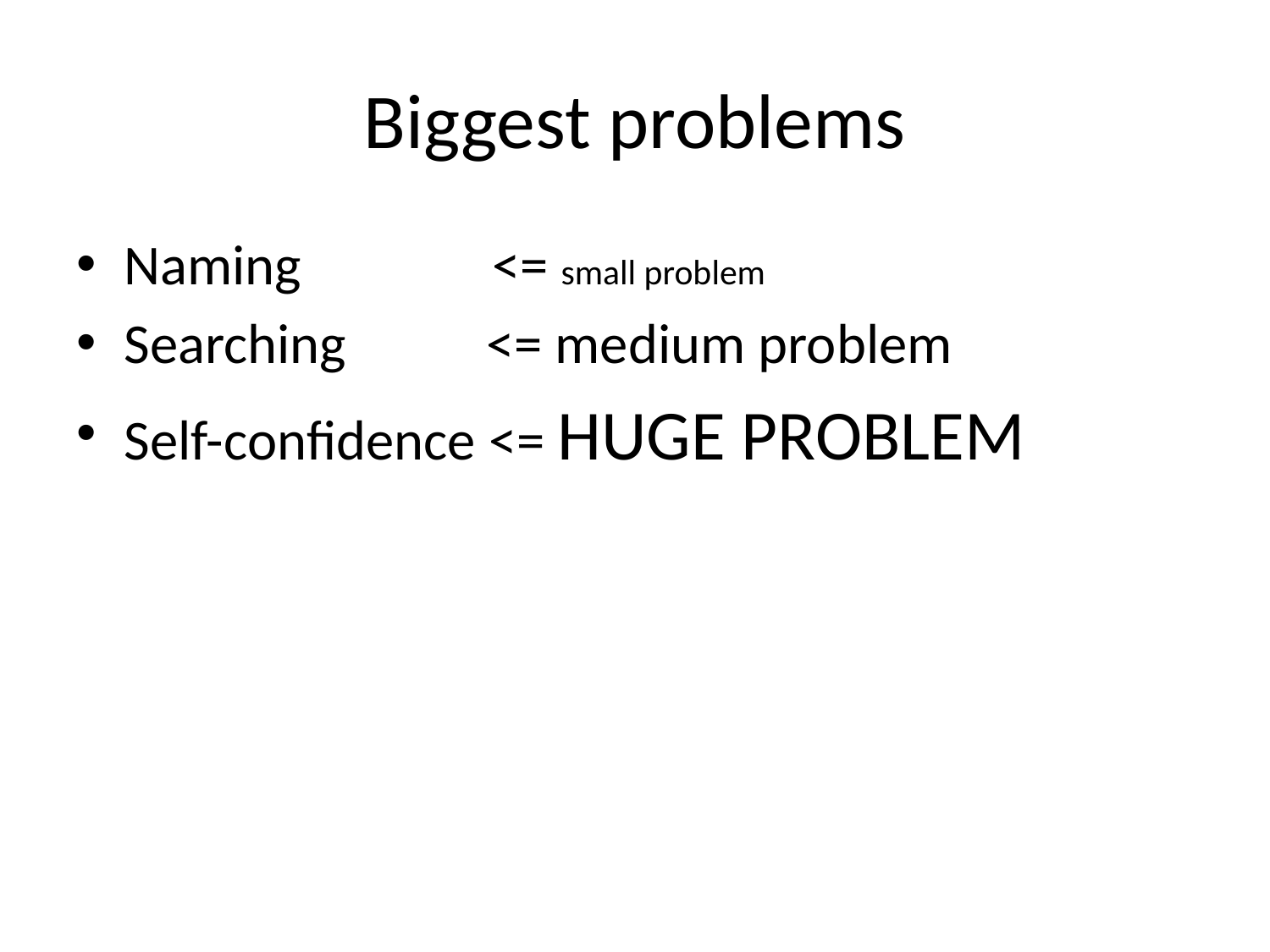

# Biggest problems
Naming               <= small problem
Searching           <= medium problem
Self-confidence <= HUGE PROBLEM